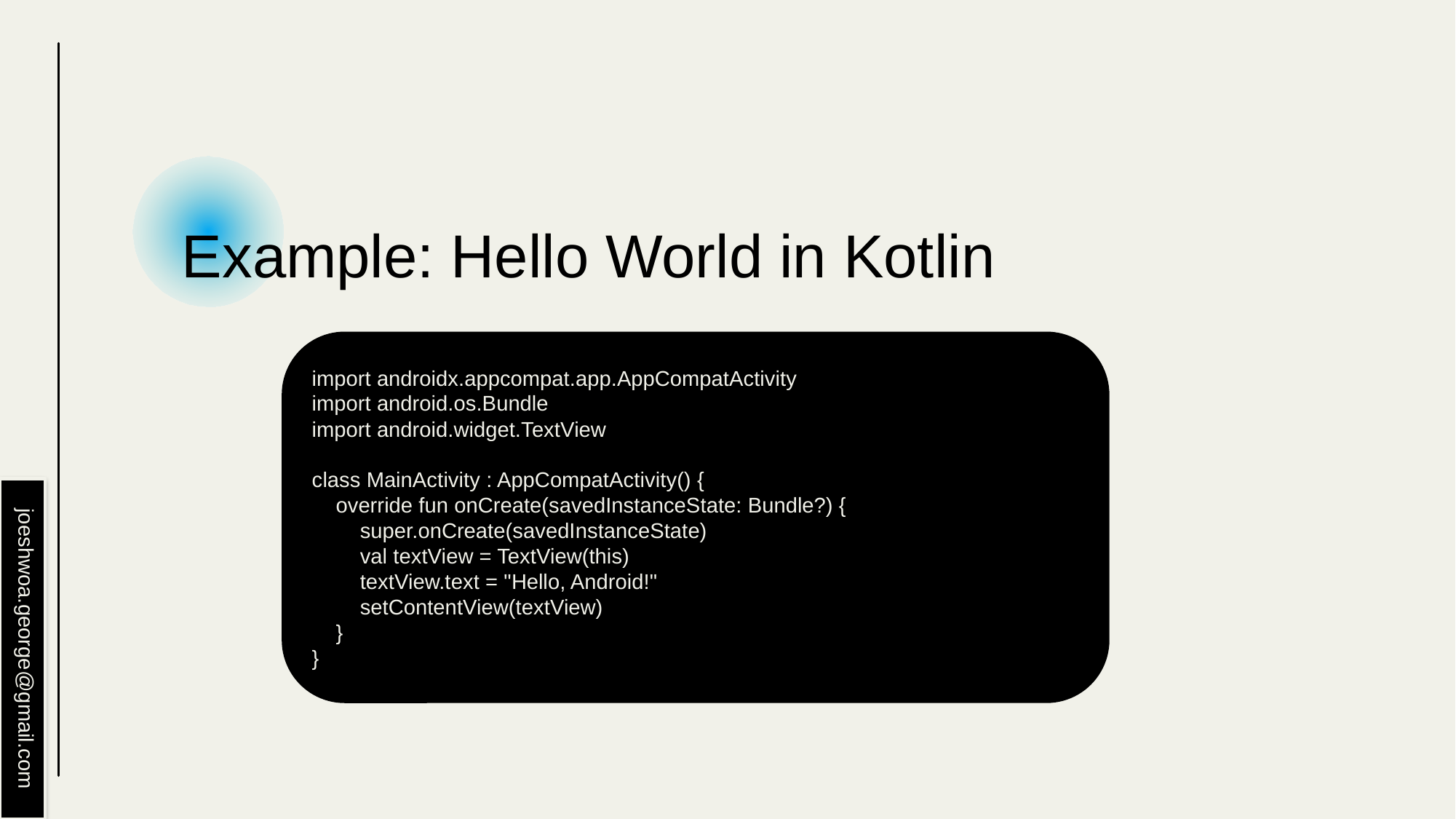

# Example: Hello World in Kotlin
import androidx.appcompat.app.AppCompatActivity
import android.os.Bundle
import android.widget.TextView

class MainActivity : AppCompatActivity() {
    override fun onCreate(savedInstanceState: Bundle?) {
        super.onCreate(savedInstanceState)
        val textView = TextView(this)
        textView.text = "Hello, Android!"
        setContentView(textView)
    }
}

joeshwoa.george@gmail.com